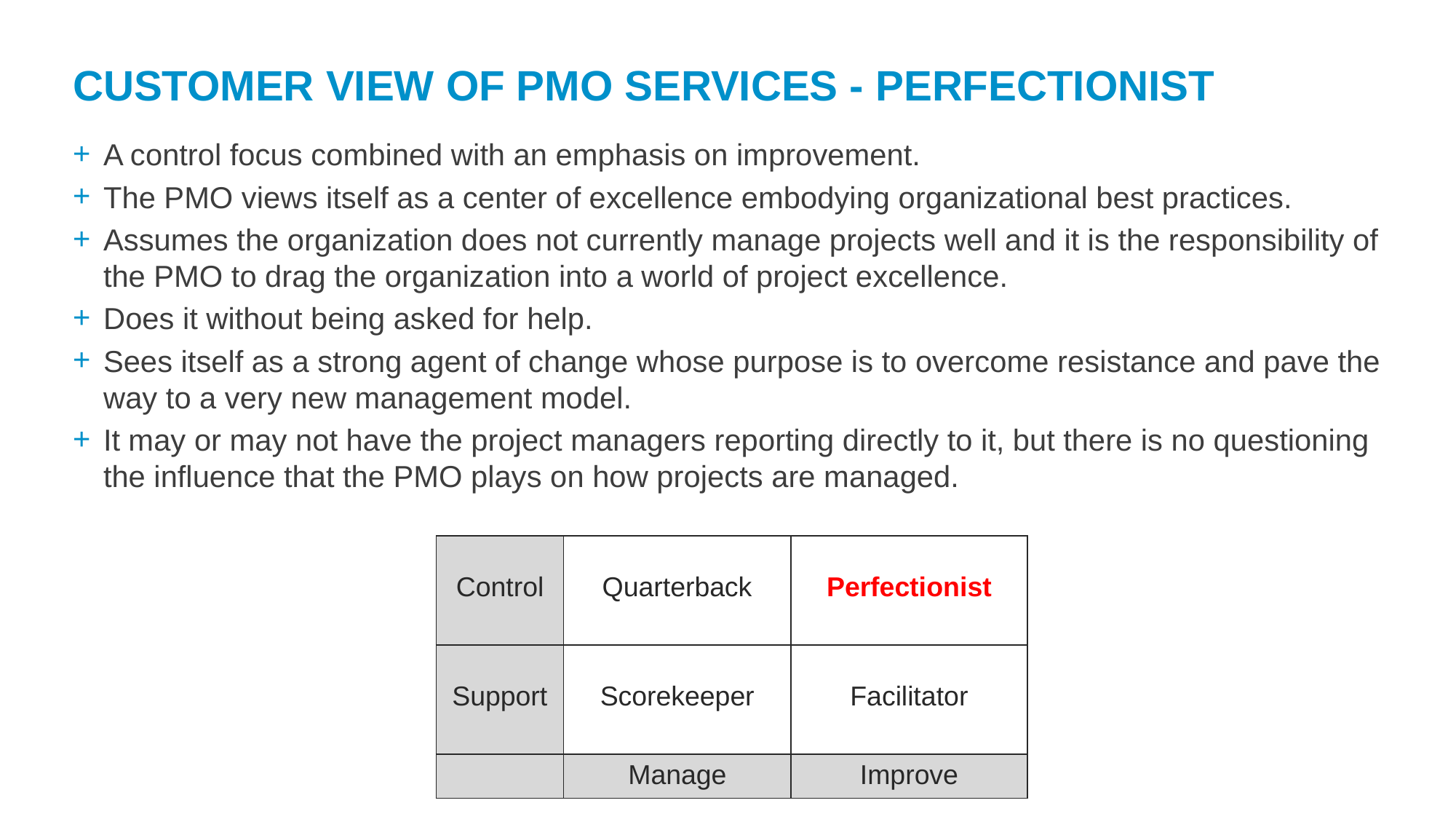

CUSTOMER VIEW OF PMO SERVICES - PERFECTIONIST
A control focus combined with an emphasis on improvement.
The PMO views itself as a center of excellence embodying organizational best practices.
Assumes the organization does not currently manage projects well and it is the responsibility of the PMO to drag the organization into a world of project excellence.
Does it without being asked for help.
Sees itself as a strong agent of change whose purpose is to overcome resistance and pave the way to a very new management model.
It may or may not have the project managers reporting directly to it, but there is no questioning the influence that the PMO plays on how projects are managed.
| Control | Quarterback | Perfectionist |
| --- | --- | --- |
| Support | Scorekeeper | Facilitator |
|  | Manage | Improve |